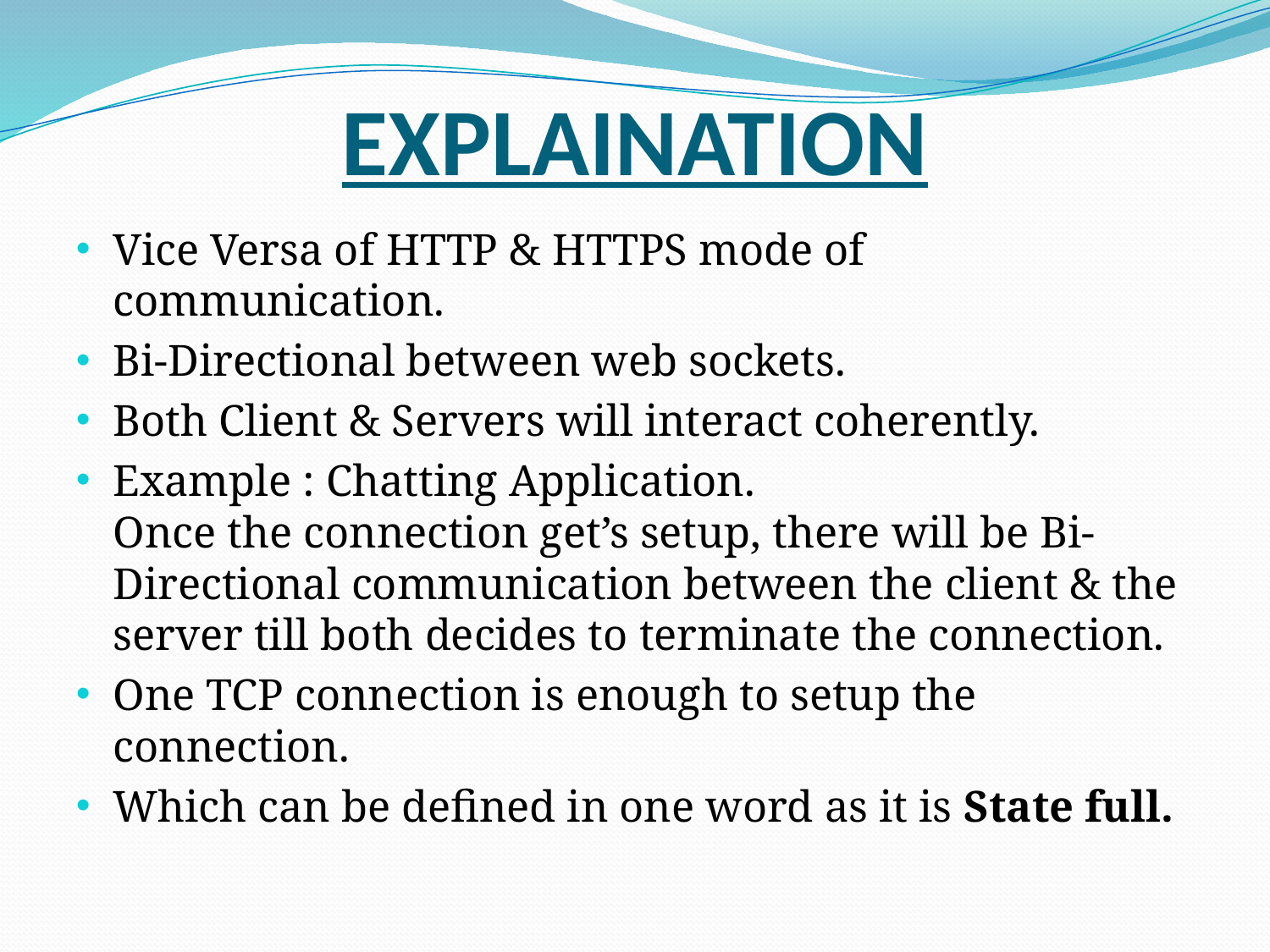

# EXPLAINATION
Vice Versa of HTTP & HTTPS mode of communication.
Bi-Directional between web sockets.
Both Client & Servers will interact coherently.
Example : Chatting Application.
Once the connection get’s setup, there will be Bi-Directional communication between the client & the server till both decides to terminate the connection.
One TCP connection is enough to setup the connection.
Which can be defined in one word as it is State full.